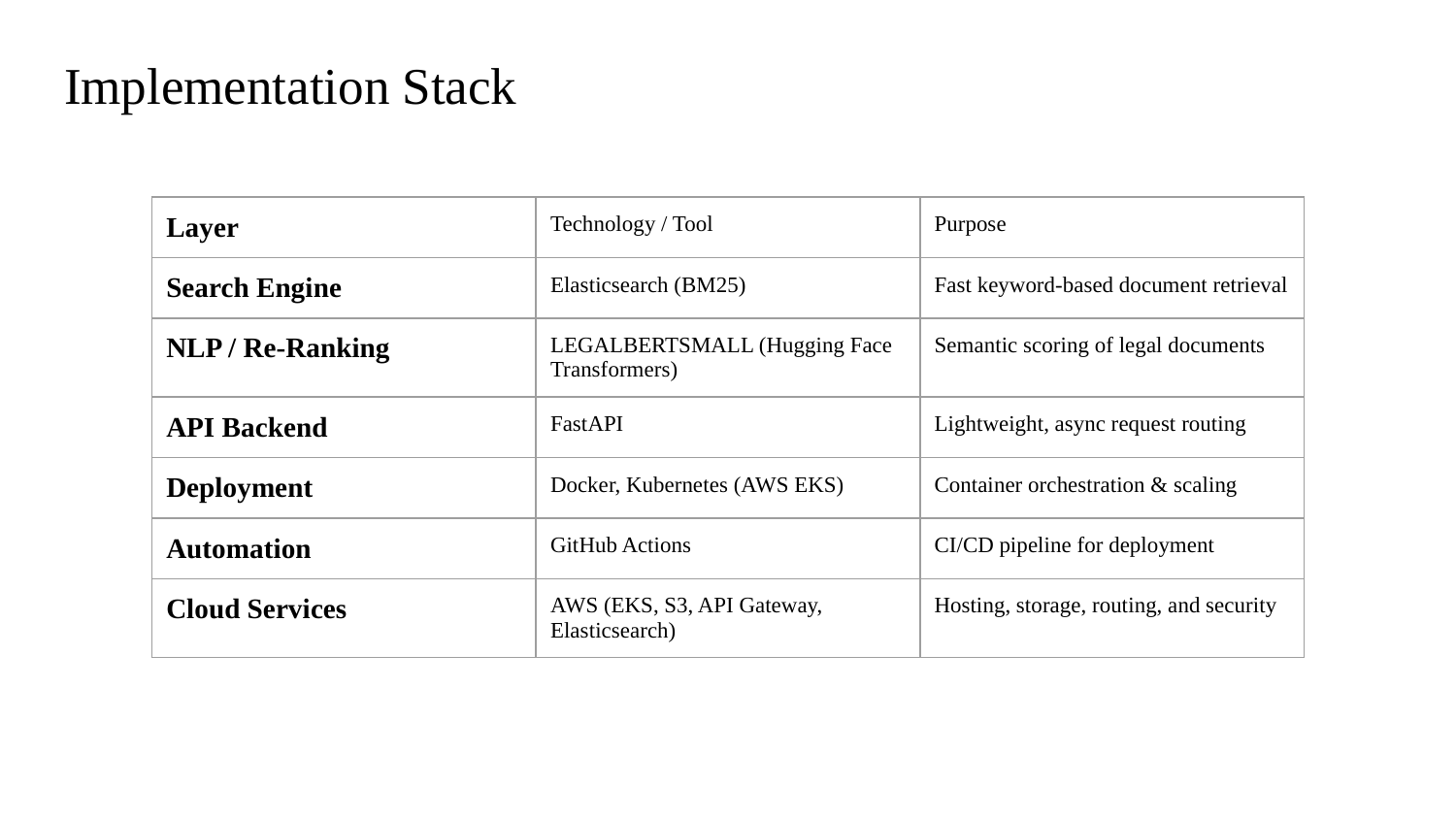

# Implementation Stack
| Layer | Technology / Tool | Purpose |
| --- | --- | --- |
| Search Engine | Elasticsearch (BM25) | Fast keyword-based document retrieval |
| NLP / Re-Ranking | LEGALBERTSMALL (Hugging Face Transformers) | Semantic scoring of legal documents |
| API Backend | FastAPI | Lightweight, async request routing |
| Deployment | Docker, Kubernetes (AWS EKS) | Container orchestration & scaling |
| Automation | GitHub Actions | CI/CD pipeline for deployment |
| Cloud Services | AWS (EKS, S3, API Gateway, Elasticsearch) | Hosting, storage, routing, and security |